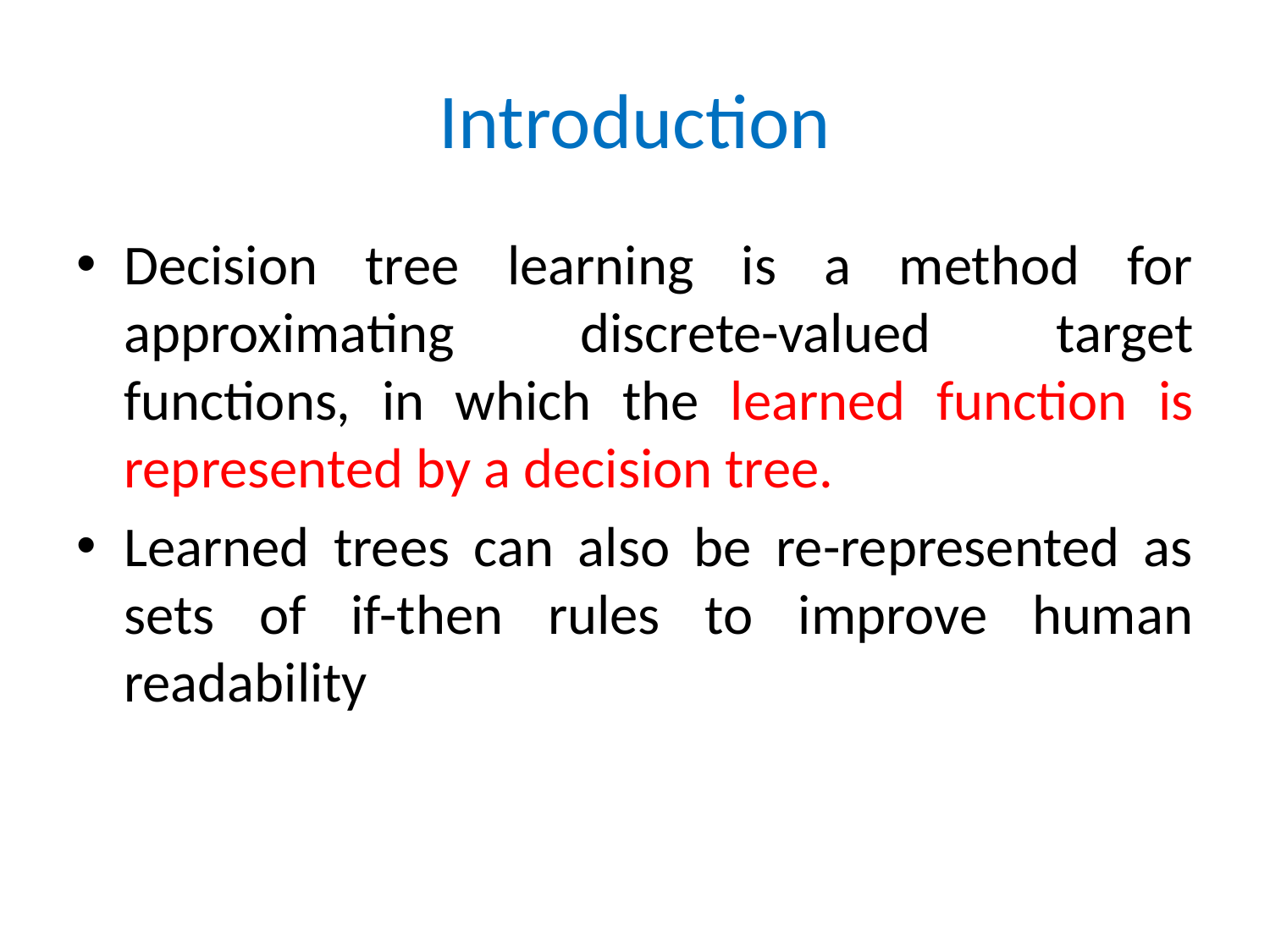

# Introduction
Decision tree learning is a method for approximating discrete-valued target functions, in which the learned function is represented by a decision tree.
Learned trees can also be re-represented as sets of if-then rules to improve human readability